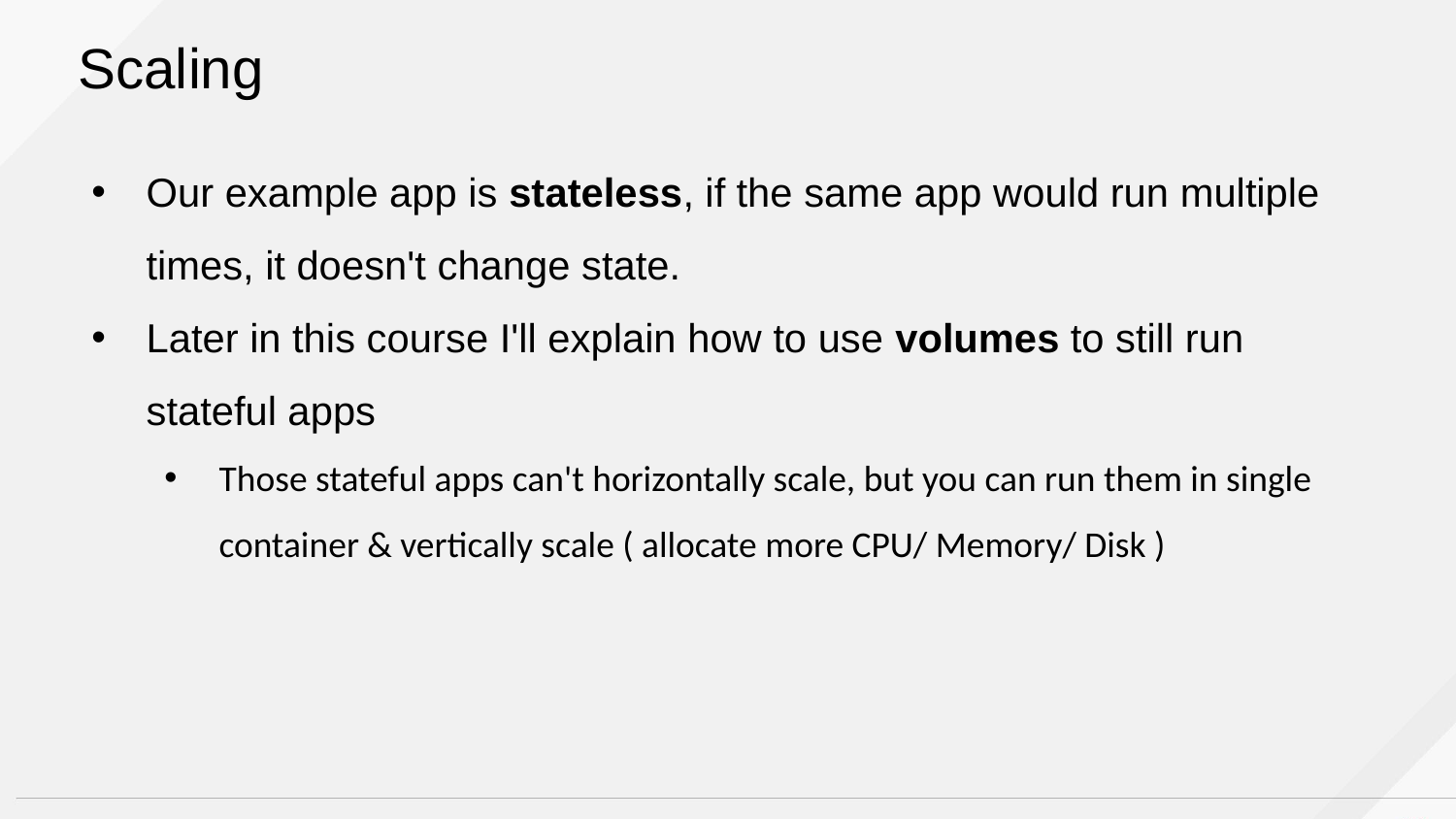

# Scaling
Our example app is stateless, if the same app would run multiple times, it doesn't change state.
Later in this course I'll explain how to use volumes to still run stateful apps
Those stateful apps can't horizontally scale, but you can run them in single container & vertically scale ( allocate more CPU/ Memory/ Disk )